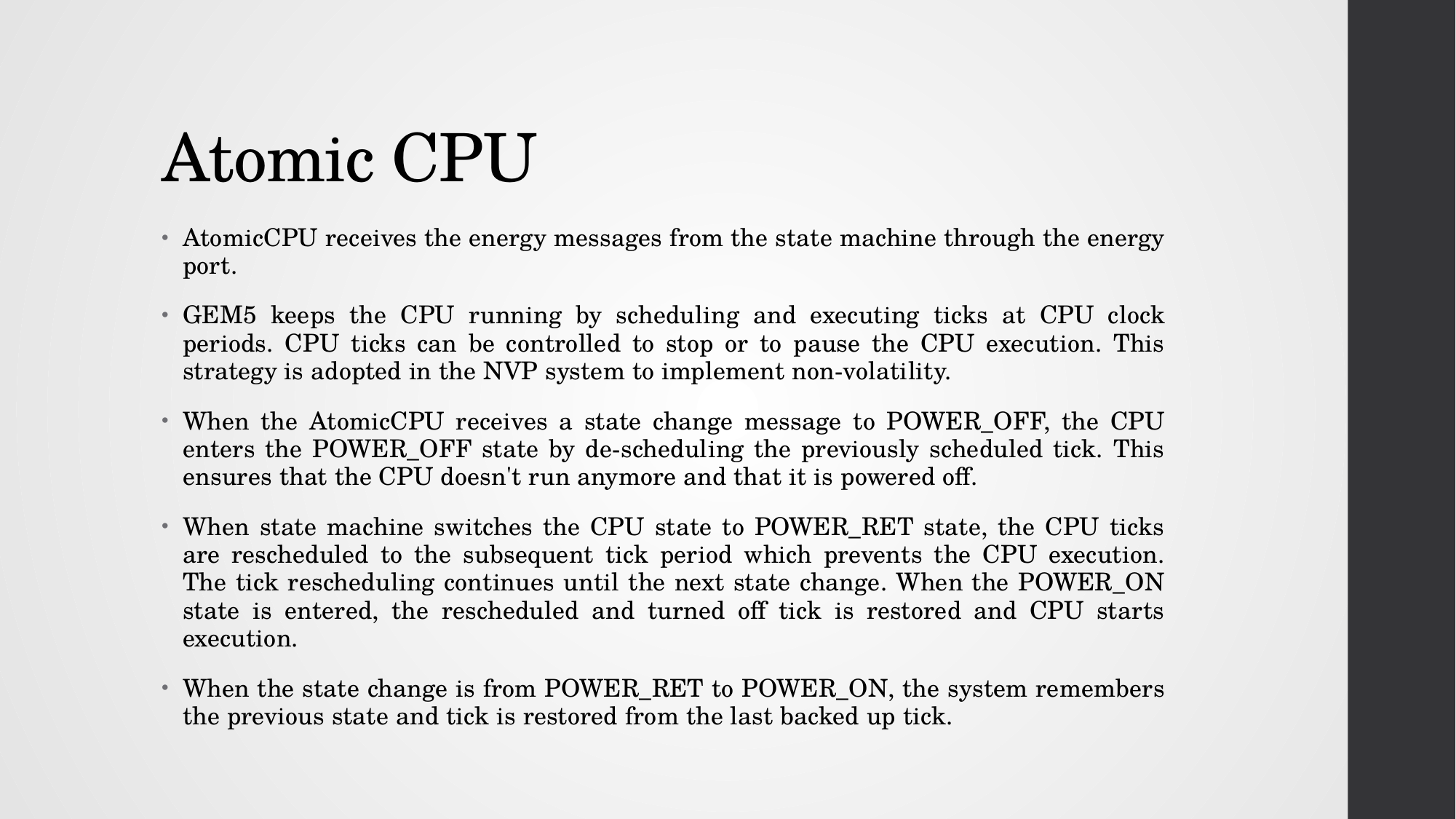

# Atomic CPU
AtomicCPU receives the energy messages from the state machine through the energy port.
GEM5 keeps the CPU running by scheduling and executing ticks at CPU clock periods. CPU ticks can be controlled to stop or to pause the CPU execution. This strategy is adopted in the NVP system to implement non-volatility.
When the AtomicCPU receives a state change message to POWER_OFF, the CPU enters the POWER_OFF state by de-scheduling the previously scheduled tick. This ensures that the CPU doesn't run anymore and that it is powered off.
When state machine switches the CPU state to POWER_RET state, the CPU ticks are rescheduled to the subsequent tick period which prevents the CPU execution. The tick rescheduling continues until the next state change. When the POWER_ON state is entered, the rescheduled and turned off tick is restored and CPU starts execution.
When the state change is from POWER_RET to POWER_ON, the system remembers the previous state and tick is restored from the last backed up tick.